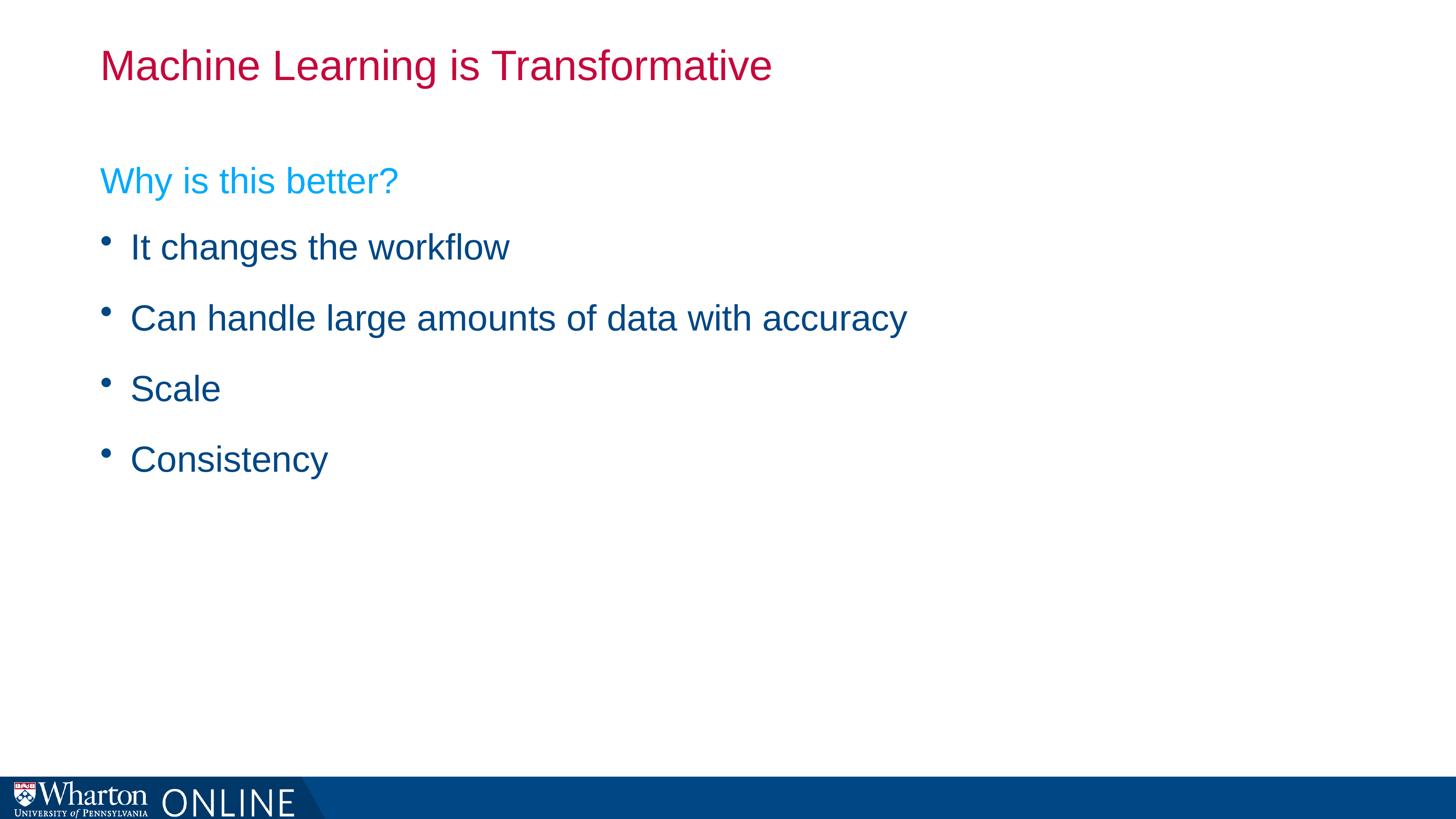

# Machine Learning is Transformative
Why is this better?
It changes the workflow
Can handle large amounts of data with accuracy
Scale
Consistency